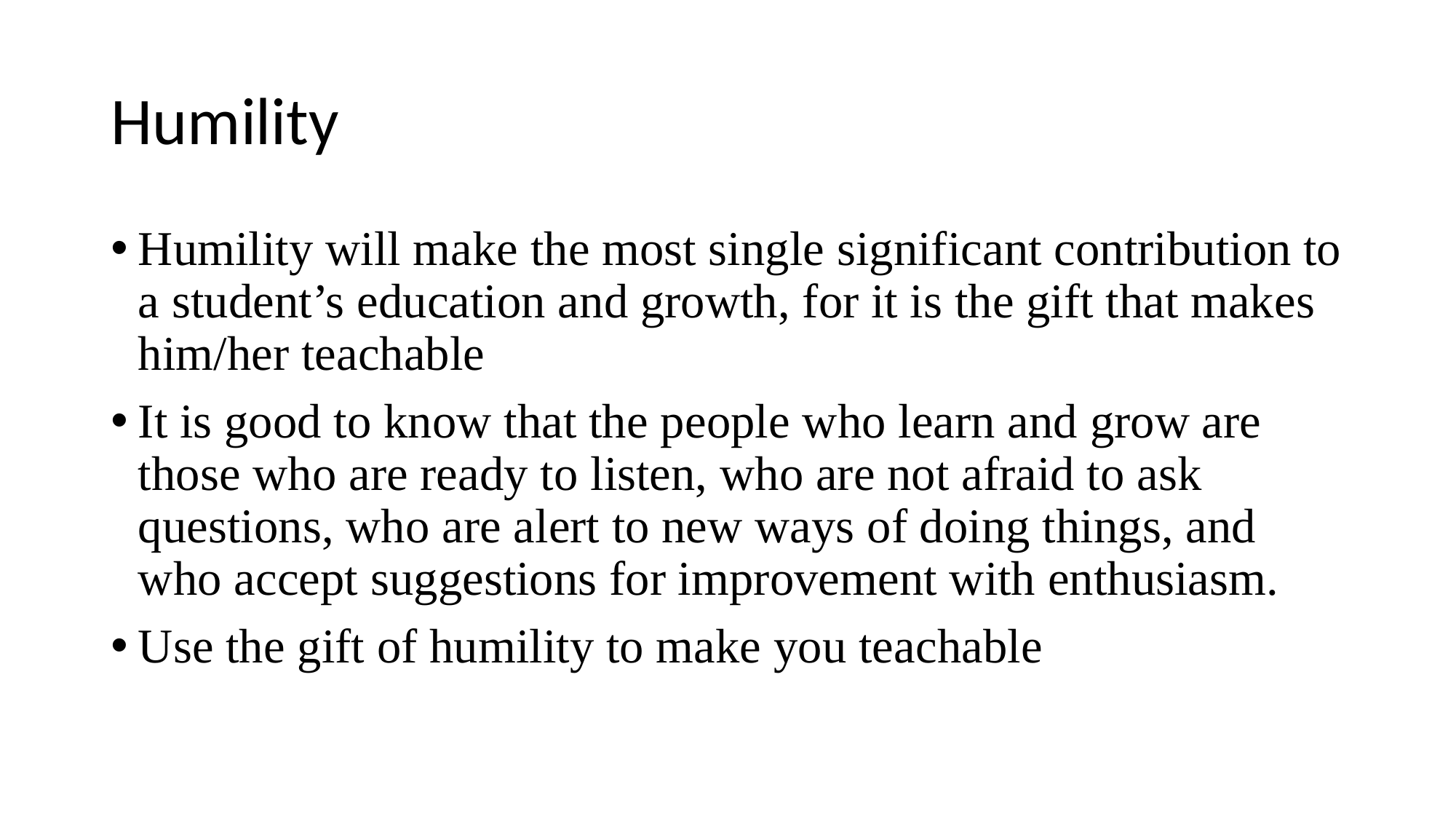

# Humility
Humility will make the most single significant contribution to a student’s education and growth, for it is the gift that makes him/her teachable
It is good to know that the people who learn and grow are those who are ready to listen, who are not afraid to ask questions, who are alert to new ways of doing things, and who accept suggestions for improvement with enthusiasm.
Use the gift of humility to make you teachable